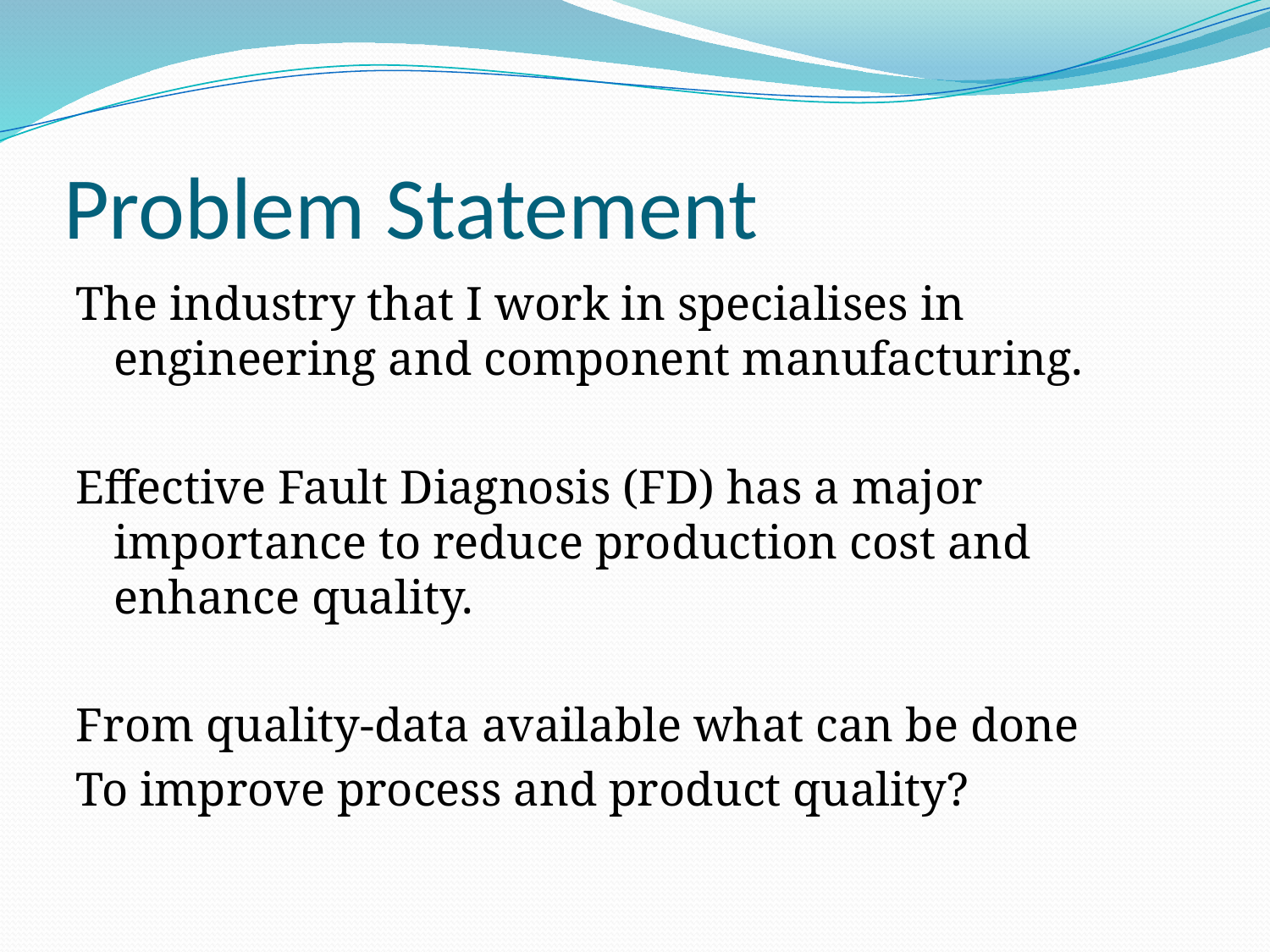

# Problem Statement
The industry that I work in specialises in engineering and component manufacturing.

Effective Fault Diagnosis (FD) has a major importance to reduce production cost and enhance quality.

From quality-data available what can be done
To improve process and product quality?